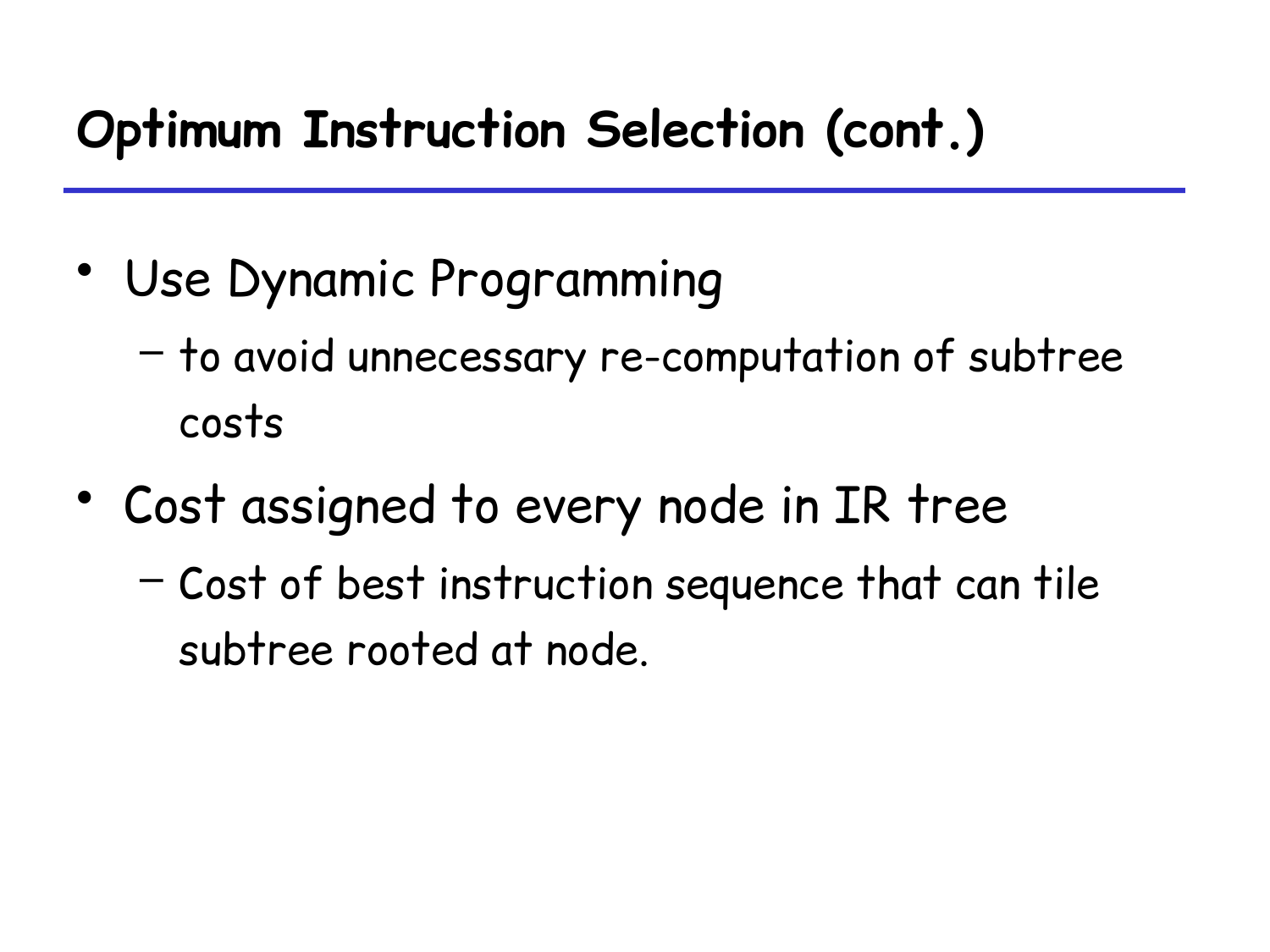

# Optimum Instruction Selection (cont.)
Use Dynamic Programming
to avoid unnecessary re-computation of subtree costs
Cost assigned to every node in IR tree
Cost of best instruction sequence that can tile subtree rooted at node.

31